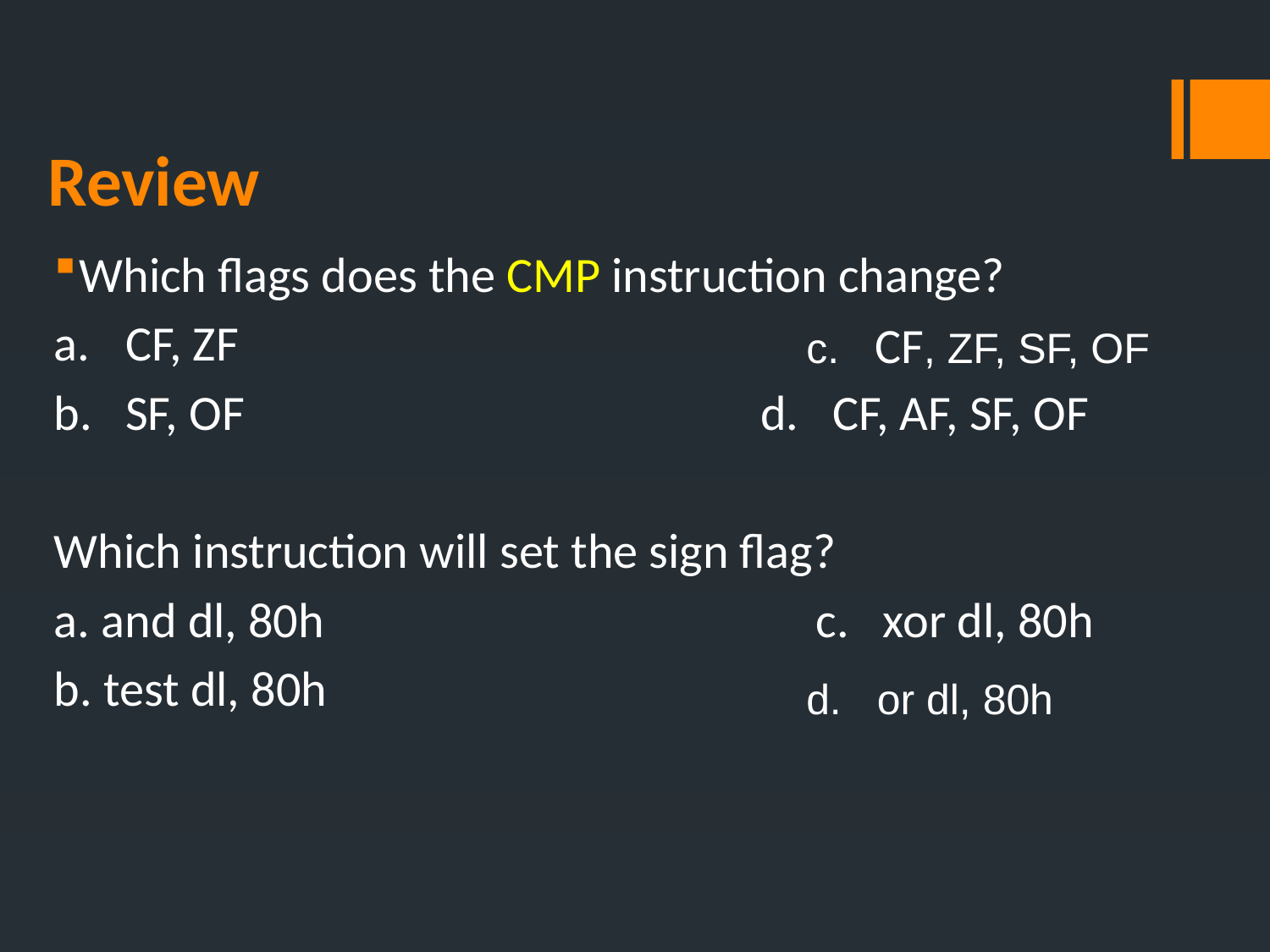

# Review
Which flags does the CMP instruction change?
CF, ZF
SF, OF					d.   CF, AF, SF, OF

Which instruction will set the sign flag?
a. and dl, 80h 				c.   xor dl, 80h
b. test dl, 80h
c.   CF, ZF, SF, OF
d.   or dl, 80h